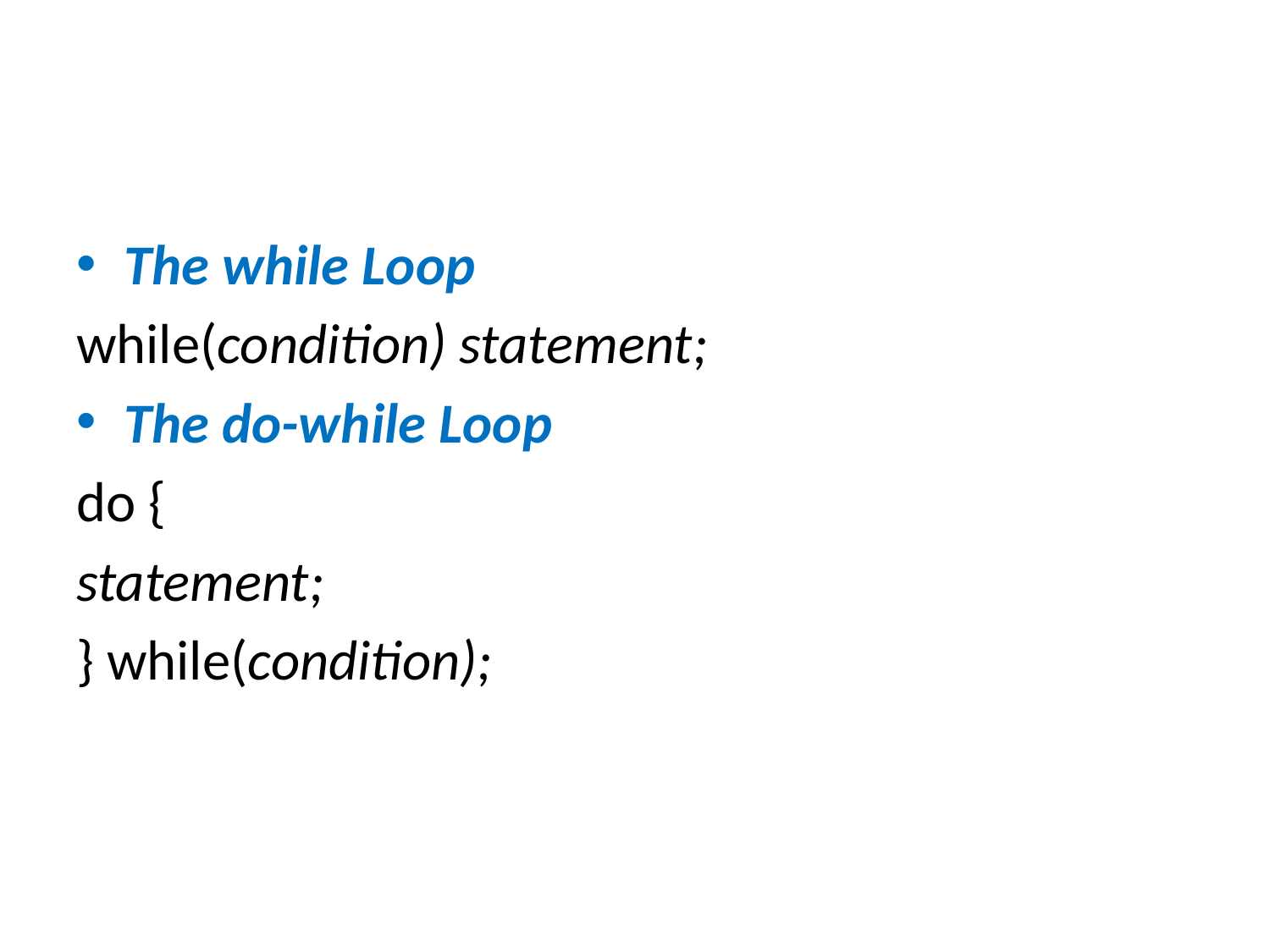

#
The while Loop
while(condition) statement;
The do-while Loop
do {
statement;
} while(condition);